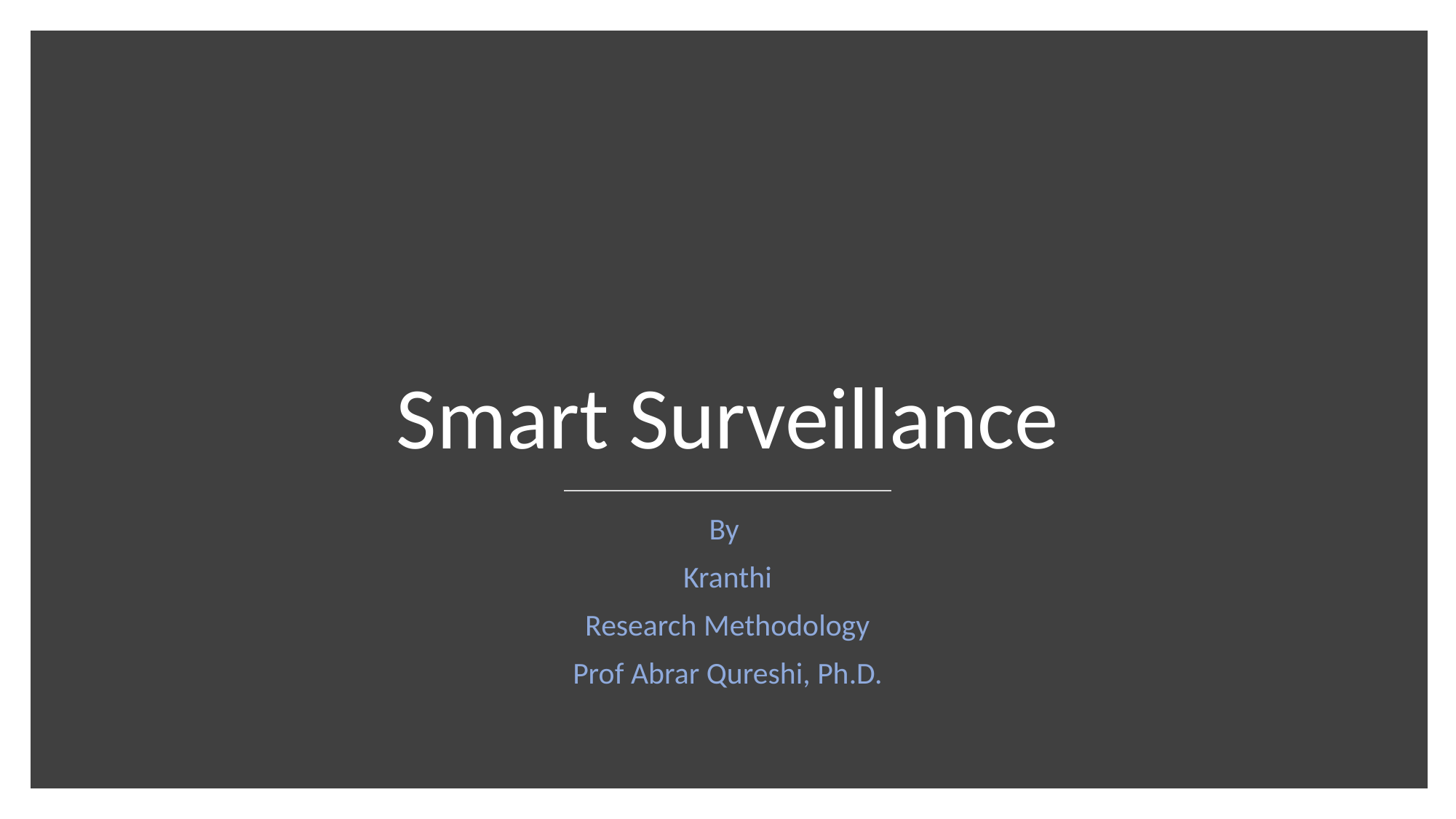

# Smart Surveillance
By
Kranthi
Research Methodology
Prof Abrar Qureshi, Ph.D.